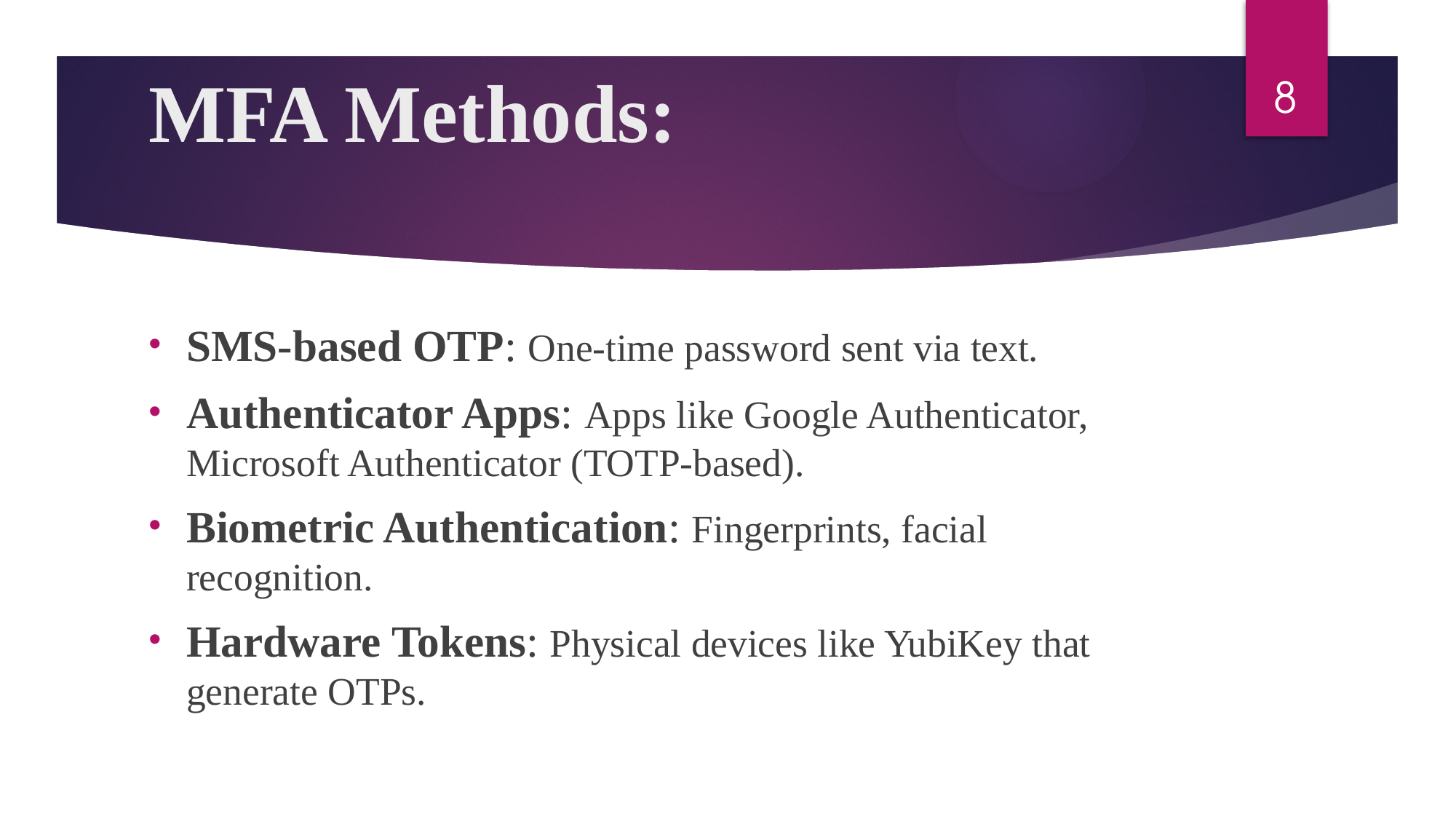

8
# MFA Methods:
SMS-based OTP: One-time password sent via text.
Authenticator Apps: Apps like Google Authenticator, Microsoft Authenticator (TOTP-based).
Biometric Authentication: Fingerprints, facial recognition.
Hardware Tokens: Physical devices like YubiKey that generate OTPs.